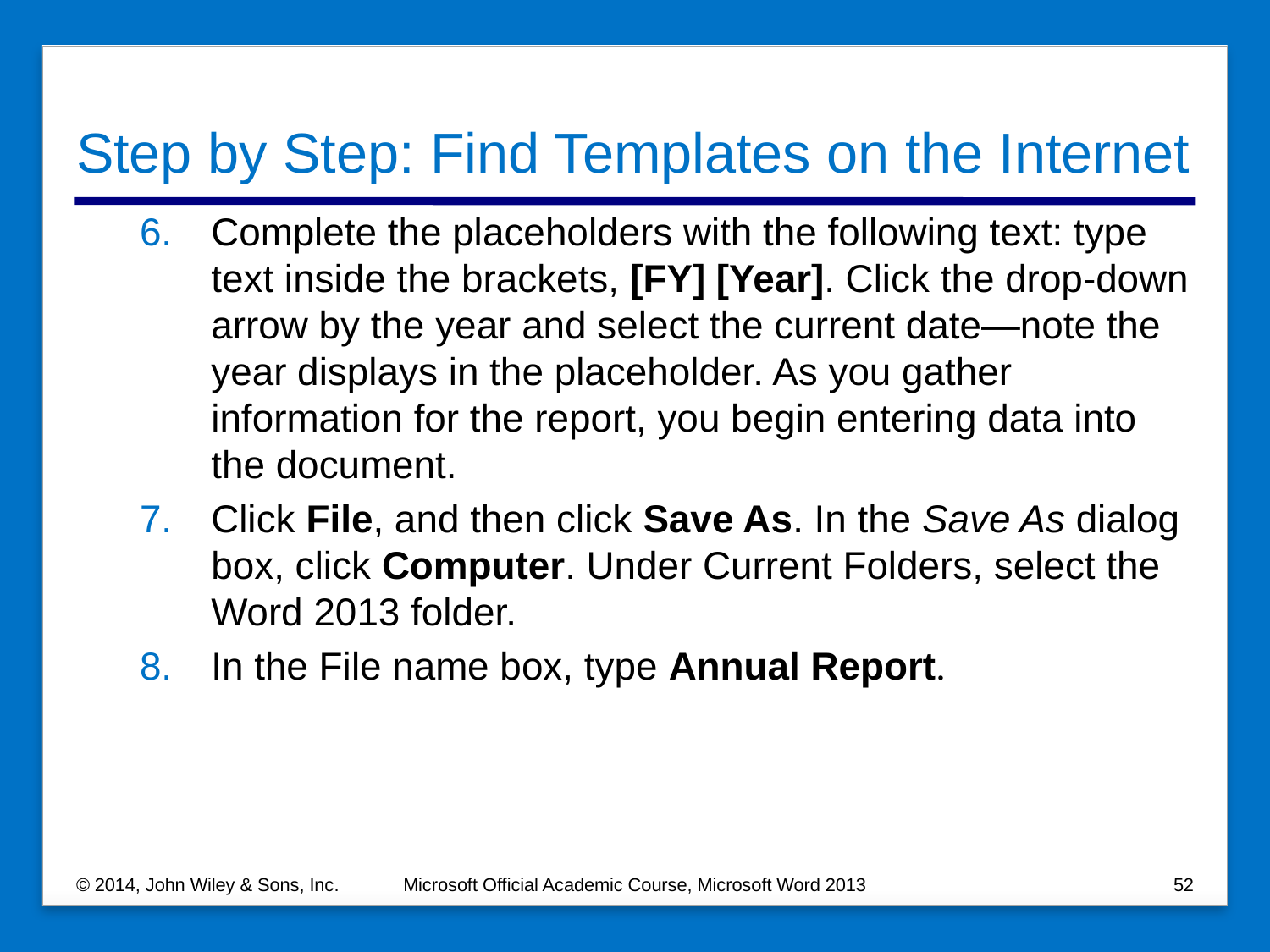

# Step by Step: Find Templates on the Internet
Complete the placeholders with the following text: type text inside the brackets, [FY] [Year]. Click the drop-down arrow by the year and select the current date—note the year displays in the placeholder. As you gather information for the report, you begin entering data into the document.
Click File, and then click Save As. In the Save As dialog box, click Computer. Under Current Folders, select the Word 2013 folder.
In the File name box, type Annual Report.
© 2014, John Wiley & Sons, Inc.
Microsoft Official Academic Course, Microsoft Word 2013
52